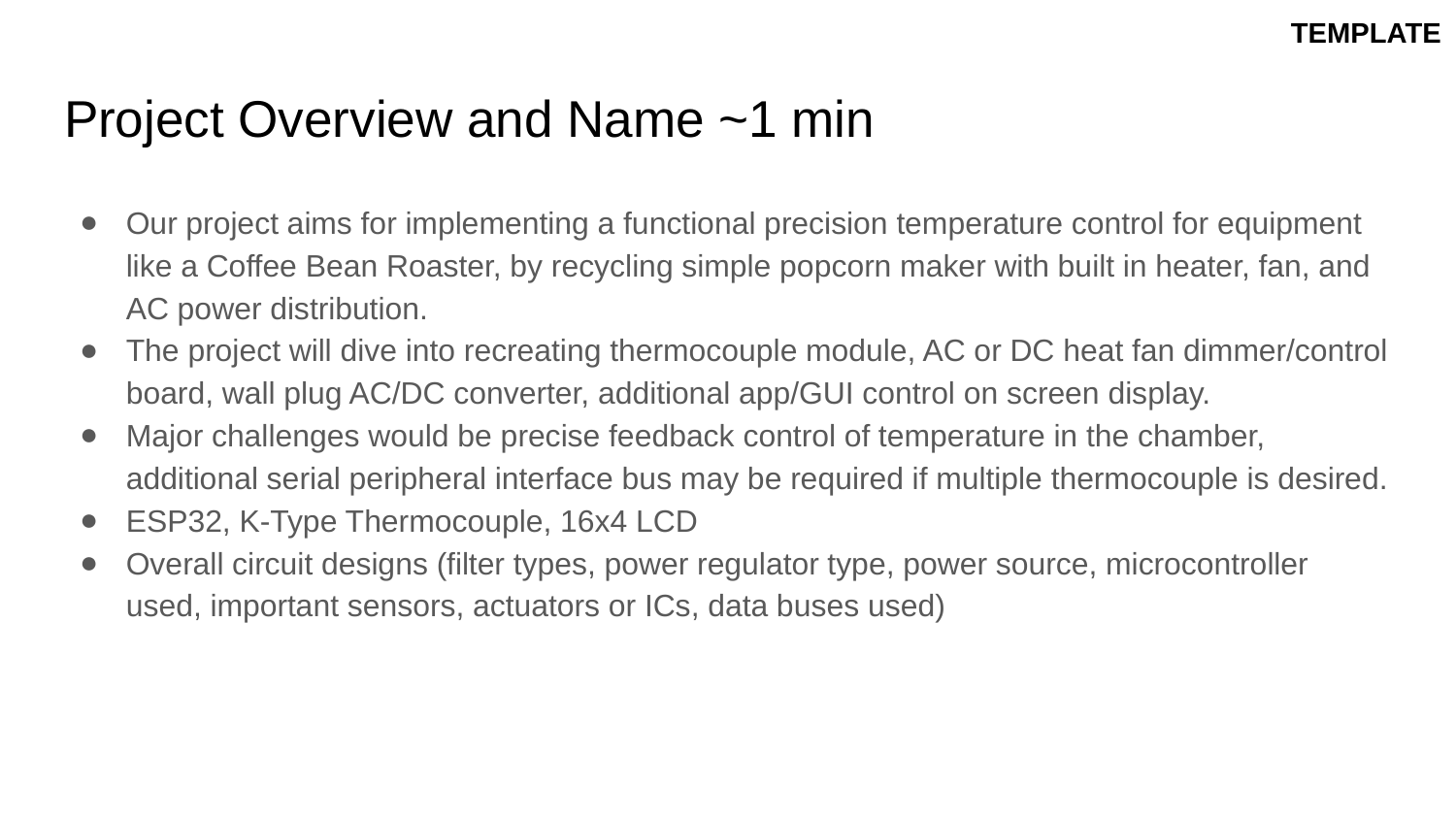

TEMPLATE
# Project Overview and Name ~1 min
Our project aims for implementing a functional precision temperature control for equipment like a Coffee Bean Roaster, by recycling simple popcorn maker with built in heater, fan, and AC power distribution.
The project will dive into recreating thermocouple module, AC or DC heat fan dimmer/control board, wall plug AC/DC converter, additional app/GUI control on screen display.
Major challenges would be precise feedback control of temperature in the chamber, additional serial peripheral interface bus may be required if multiple thermocouple is desired.
ESP32, K-Type Thermocouple, 16x4 LCD
Overall circuit designs (filter types, power regulator type, power source, microcontroller used, important sensors, actuators or ICs, data buses used)